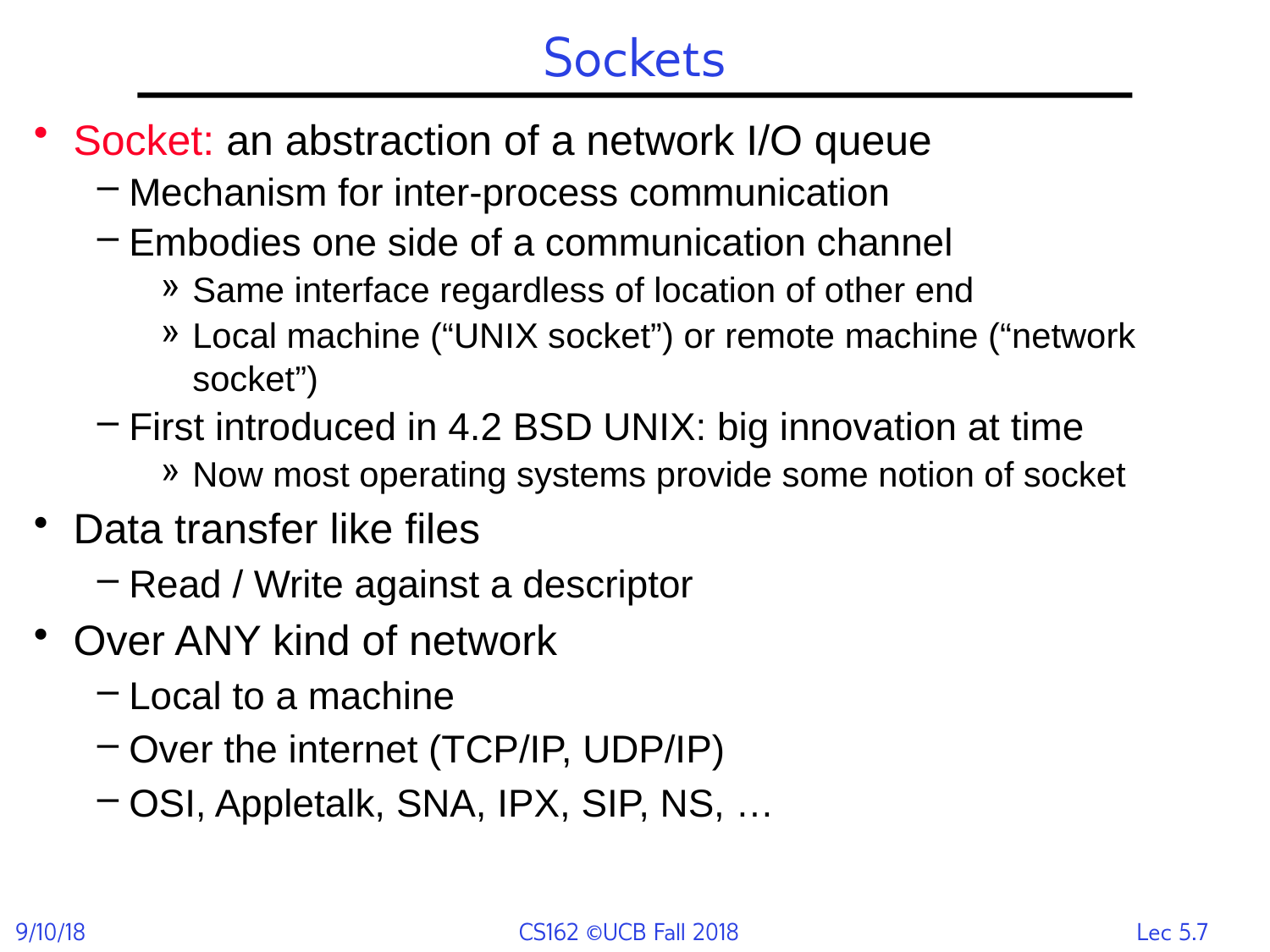

# Sockets
Socket: an abstraction of a network I/O queue
Mechanism for inter-process communication
Embodies one side of a communication channel
Same interface regardless of location of other end
Local machine (“UNIX socket”) or remote machine (“network socket”)
First introduced in 4.2 BSD UNIX: big innovation at time
Now most operating systems provide some notion of socket
Data transfer like files
Read / Write against a descriptor
Over ANY kind of network
Local to a machine
Over the internet (TCP/IP, UDP/IP)
OSI, Appletalk, SNA, IPX, SIP, NS, …